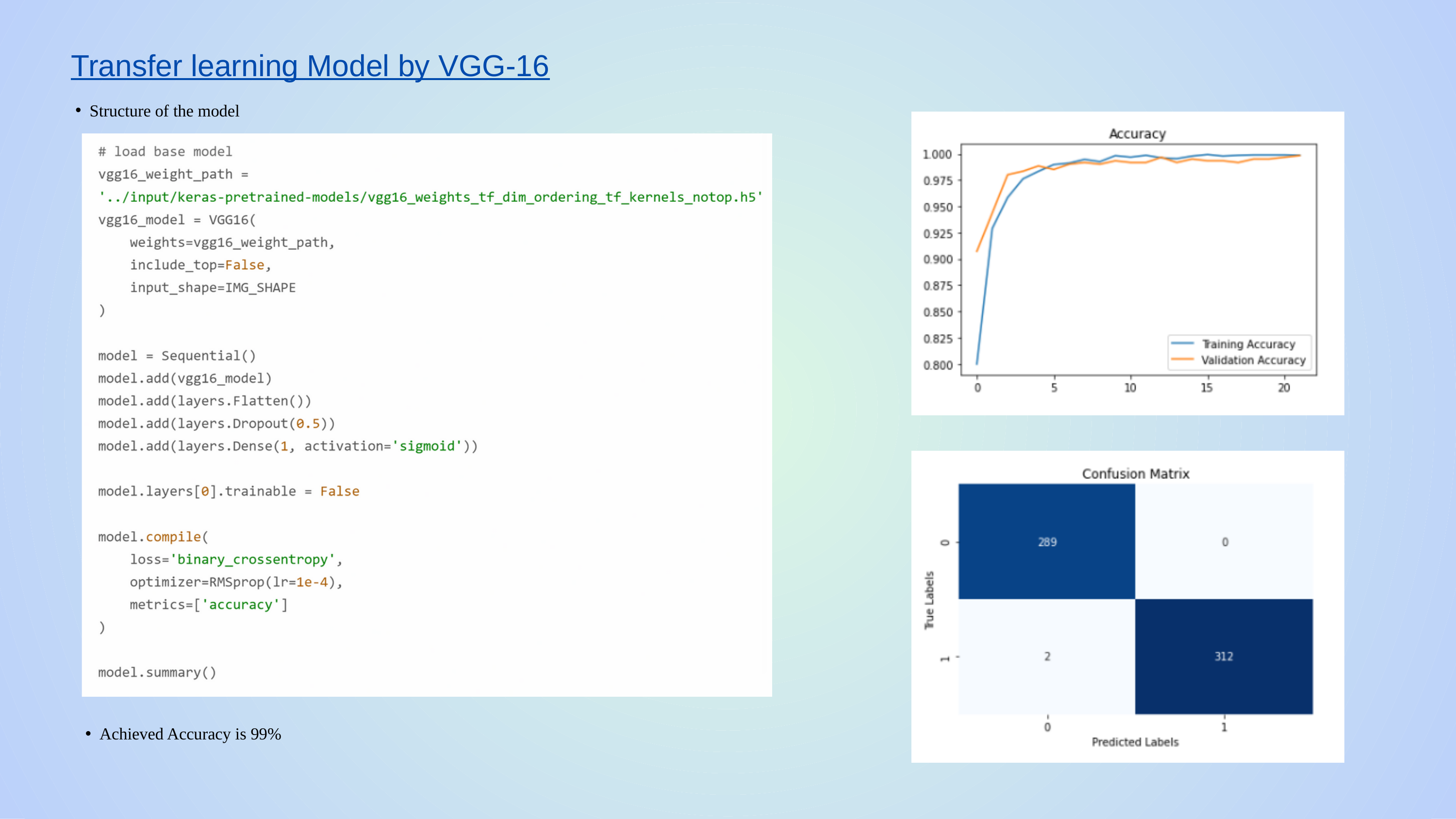

Transfer learning Model by VGG-16
Structure of the model

Achieved Accuracy is 99%